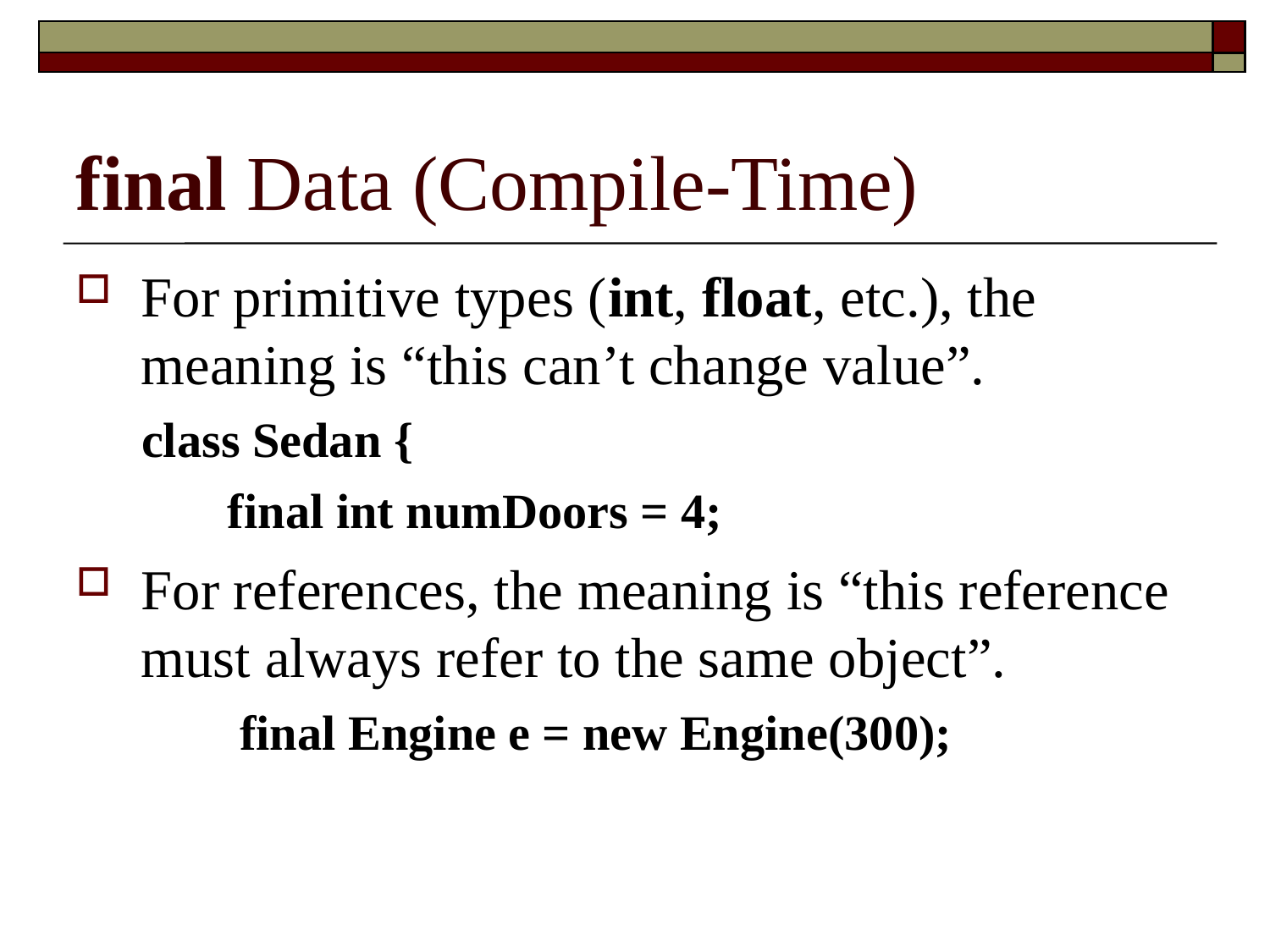

final Data (Compile-Time)
For primitive types (int, float, etc.), the meaning is “this can’t change value”.
class Sedan {
       final int numDoors = 4;
For references, the meaning is “this reference must always refer to the same object”.
        final Engine e = new Engine(300);